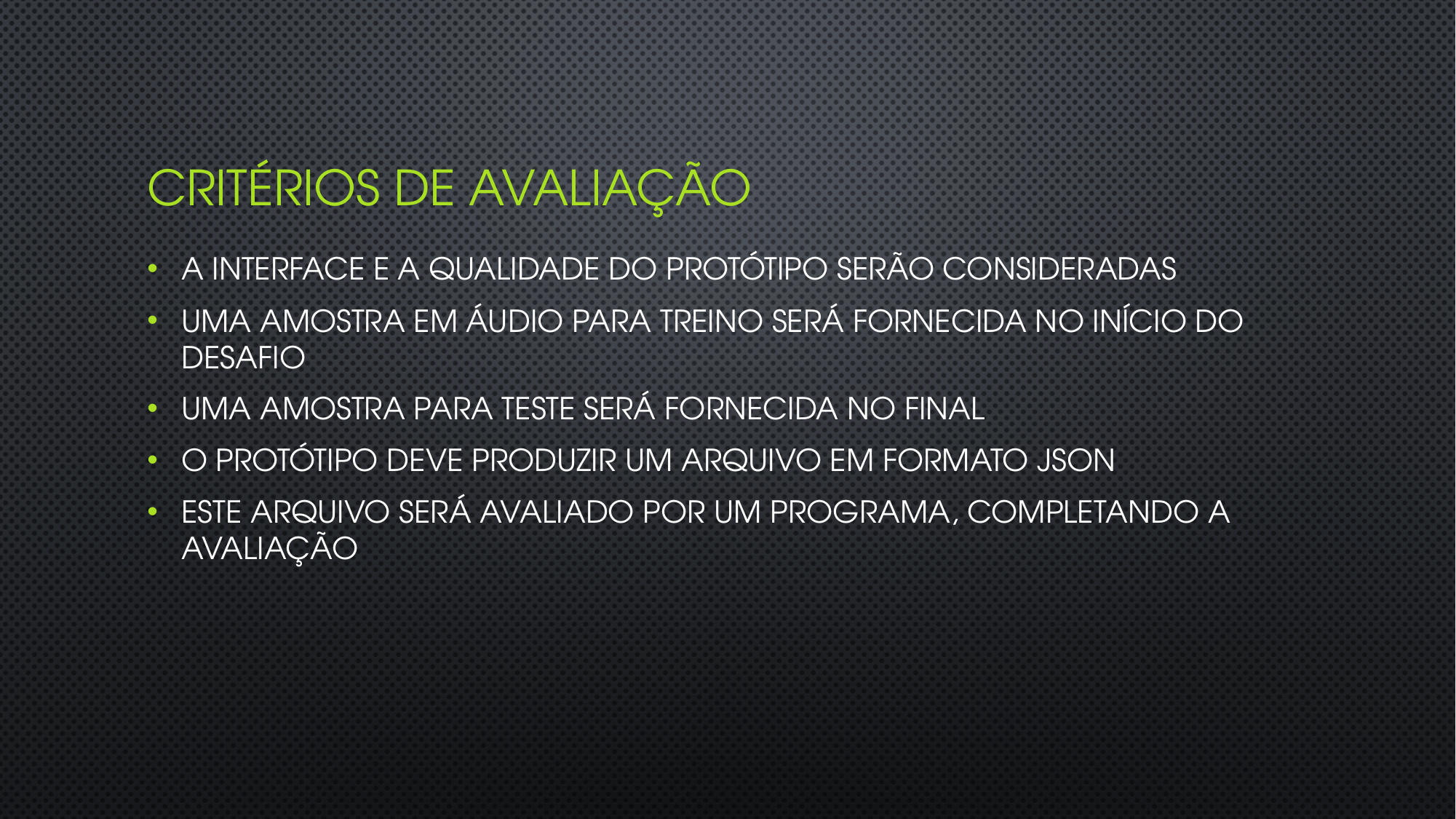

# Critérios de avaliação
A interface e a qualidade do protótipo serão consideradas
Uma amostra em áudio para treino será fornecida no início do desafio
Uma amostra para teste será fornecida no final
o protótipo deve produzir um arquivo em formato json
Este arquivo será avaliado por um programa, completando a avaliação